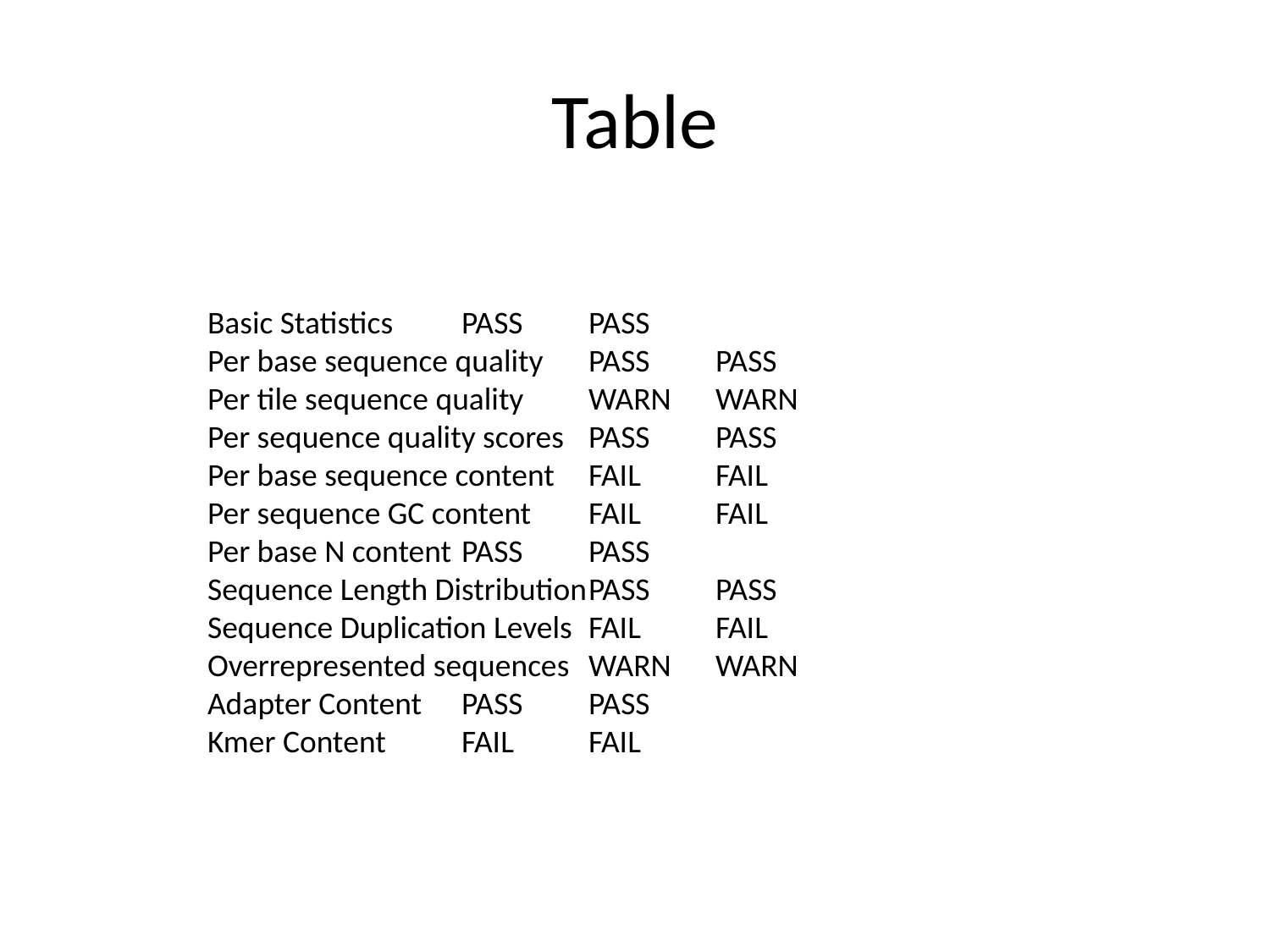

Table
Basic Statistics	PASS	PASS
Per base sequence quality	PASS	PASS
Per tile sequence quality	WARN	WARN
Per sequence quality scores	PASS	PASS
Per base sequence content	FAIL	FAIL
Per sequence GC content	FAIL	FAIL
Per base N content	PASS	PASS
Sequence Length Distribution	PASS	PASS
Sequence Duplication Levels	FAIL	FAIL
Overrepresented sequences	WARN	WARN
Adapter Content	PASS	PASS
Kmer Content	FAIL	FAIL